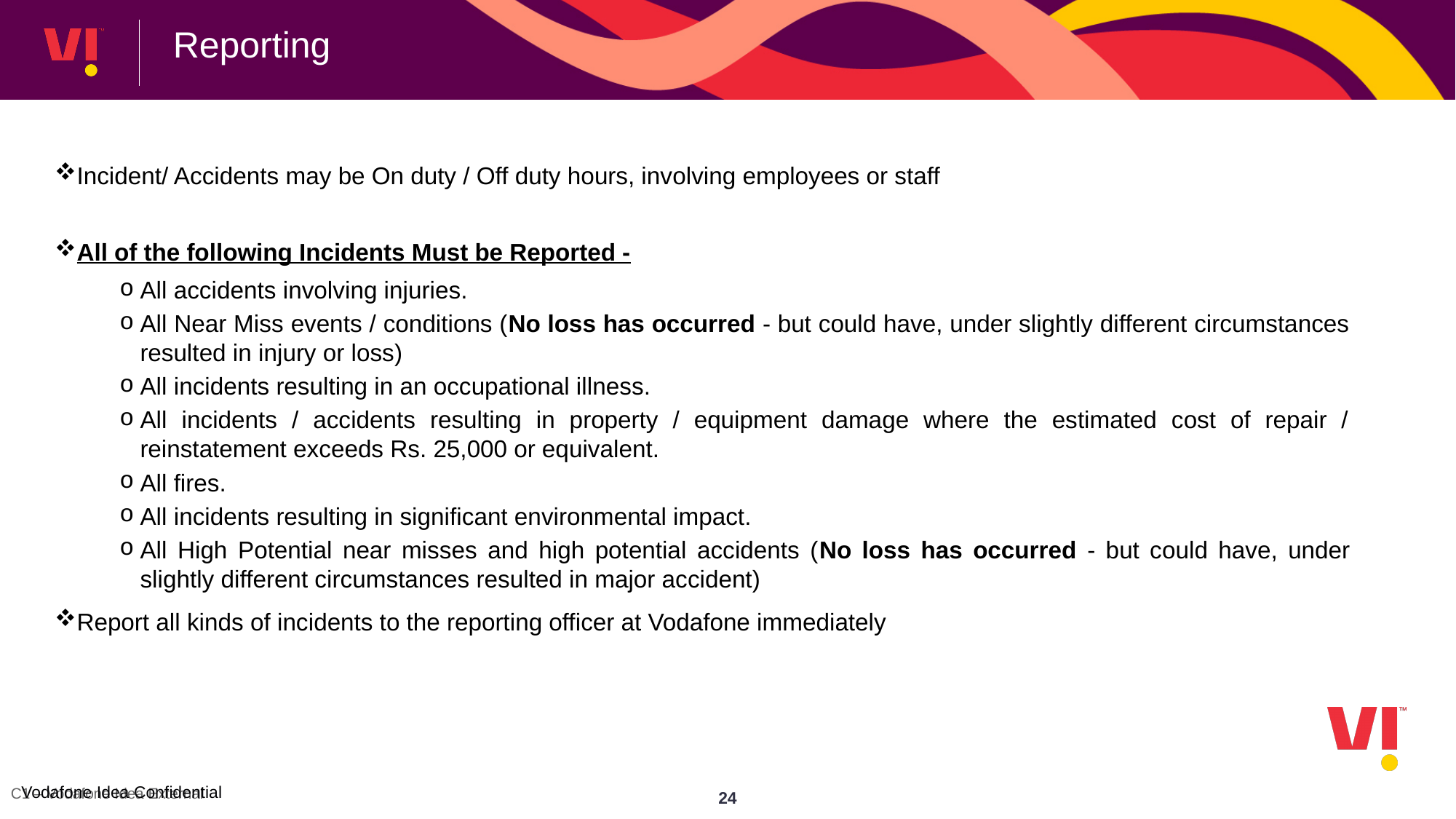

Reporting
Incident/ Accidents may be On duty / Off duty hours, involving employees or staff
All of the following Incidents Must be Reported -
All accidents involving injuries.
All Near Miss events / conditions (No loss has occurred - but could have, under slightly different circumstances resulted in injury or loss)
All incidents resulting in an occupational illness.
All incidents / accidents resulting in property / equipment damage where the estimated cost of repair / reinstatement exceeds Rs. 25,000 or equivalent.
All fires.
All incidents resulting in significant environmental impact.
All High Potential near misses and high potential accidents (No loss has occurred - but could have, under slightly different circumstances resulted in major accident)
Report all kinds of incidents to the reporting officer at Vodafone immediately
24